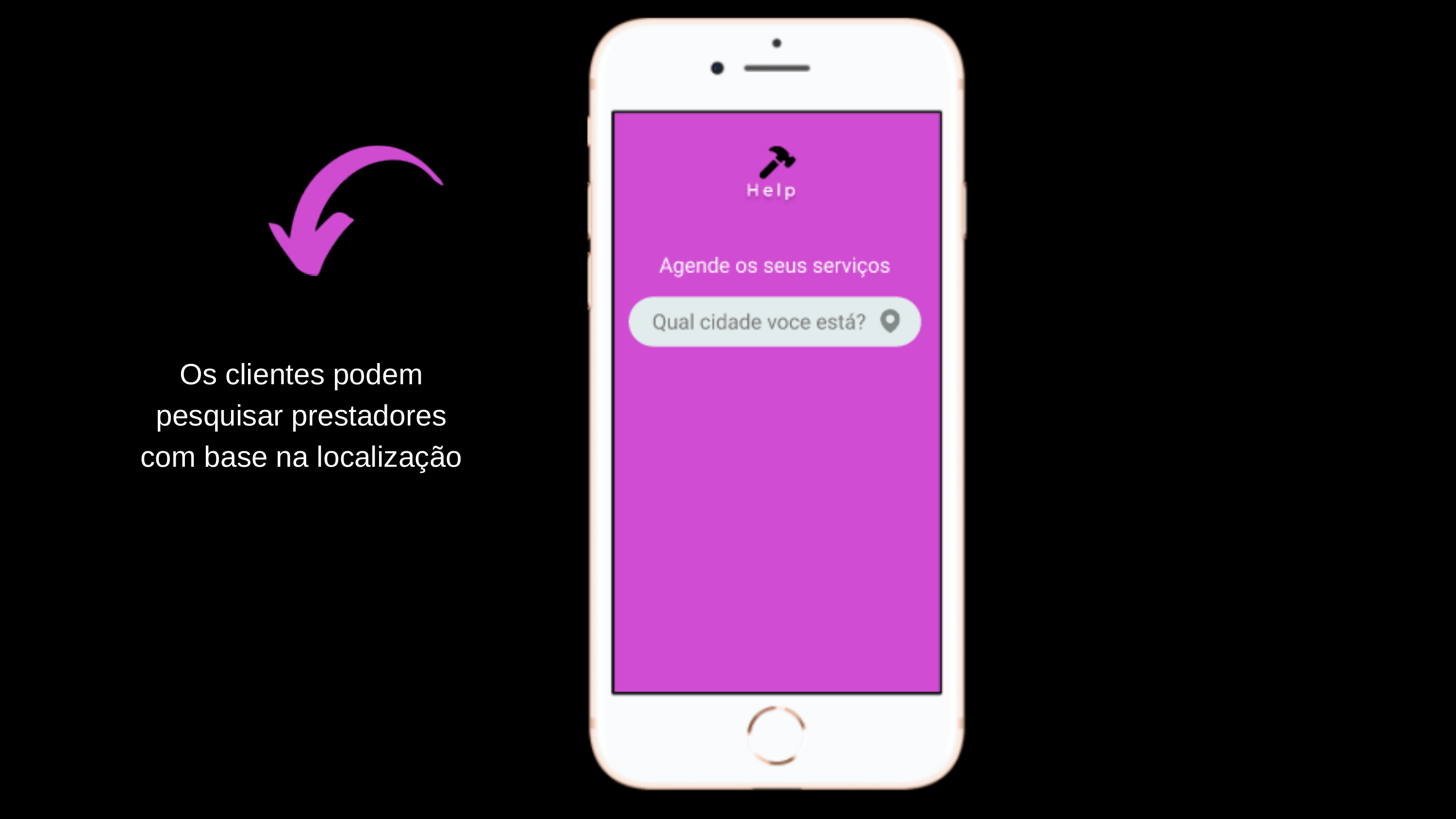

Os clientes podem pesquisar prestadores com base na localização